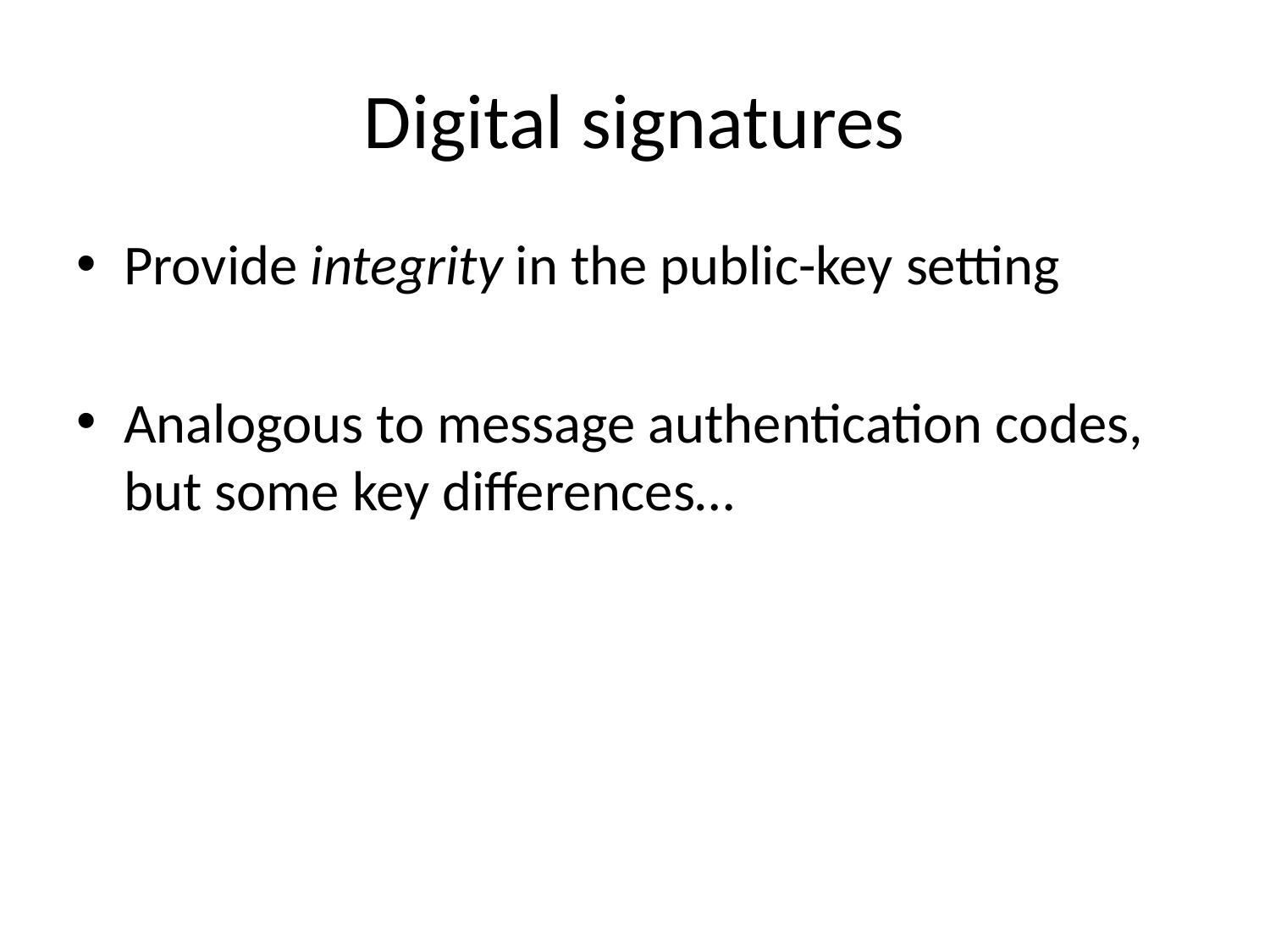

# Digital signatures
Provide integrity in the public-key setting

Analogous to message authentication codes, but some key differences…